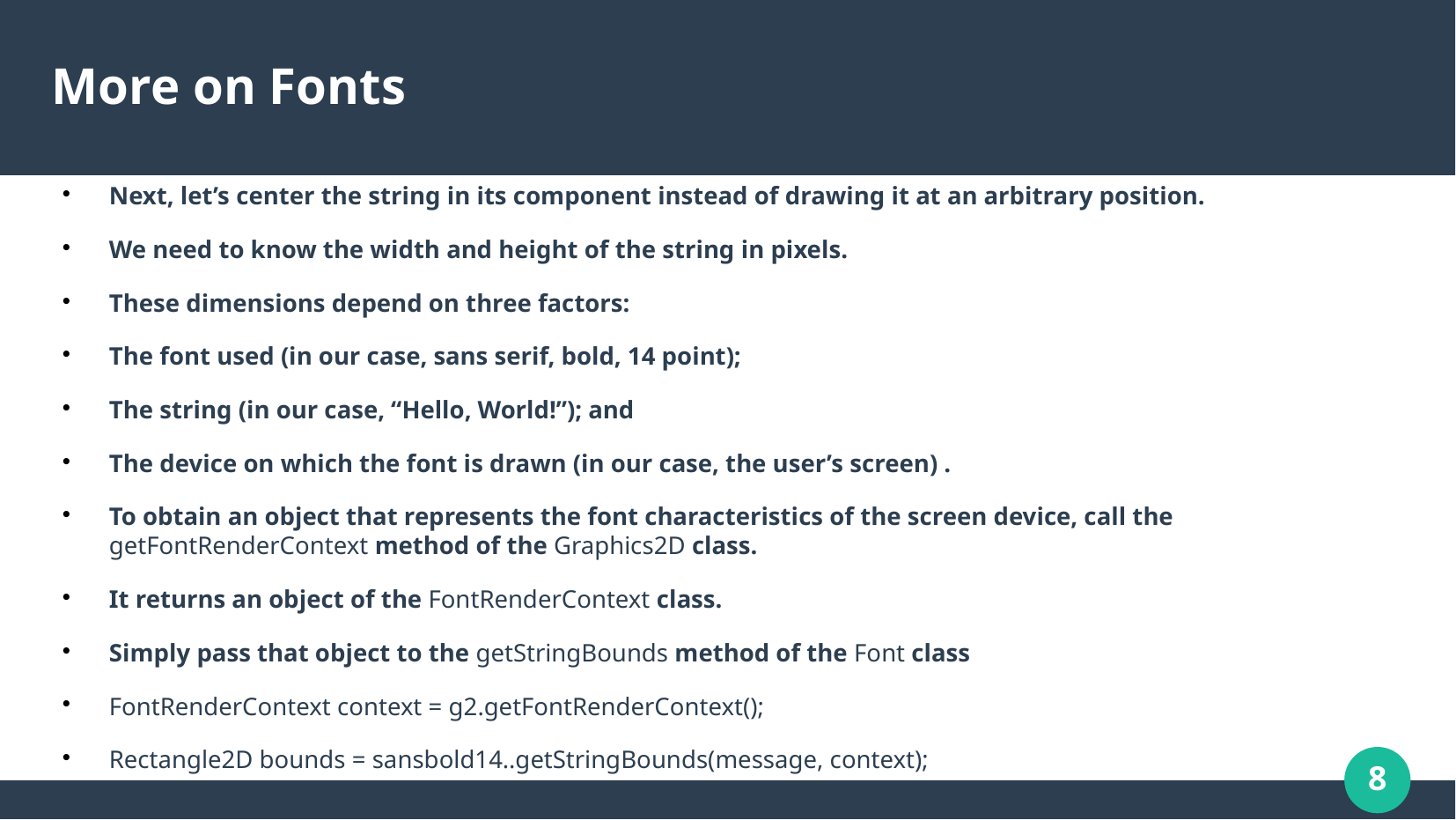

# More on Fonts
Next, let’s center the string in its component instead of drawing it at an arbitrary position.
We need to know the width and height of the string in pixels.
These dimensions depend on three factors:
The font used (in our case, sans serif, bold, 14 point);
The string (in our case, “Hello, World!”); and
The device on which the font is drawn (in our case, the user’s screen) .
To obtain an object that represents the font characteristics of the screen device, call the getFontRenderContext method of the Graphics2D class.
It returns an object of the FontRenderContext class.
Simply pass that object to the getStringBounds method of the Font class
FontRenderContext context = g2.getFontRenderContext();
Rectangle2D bounds = sansbold14..getStringBounds(message, context);